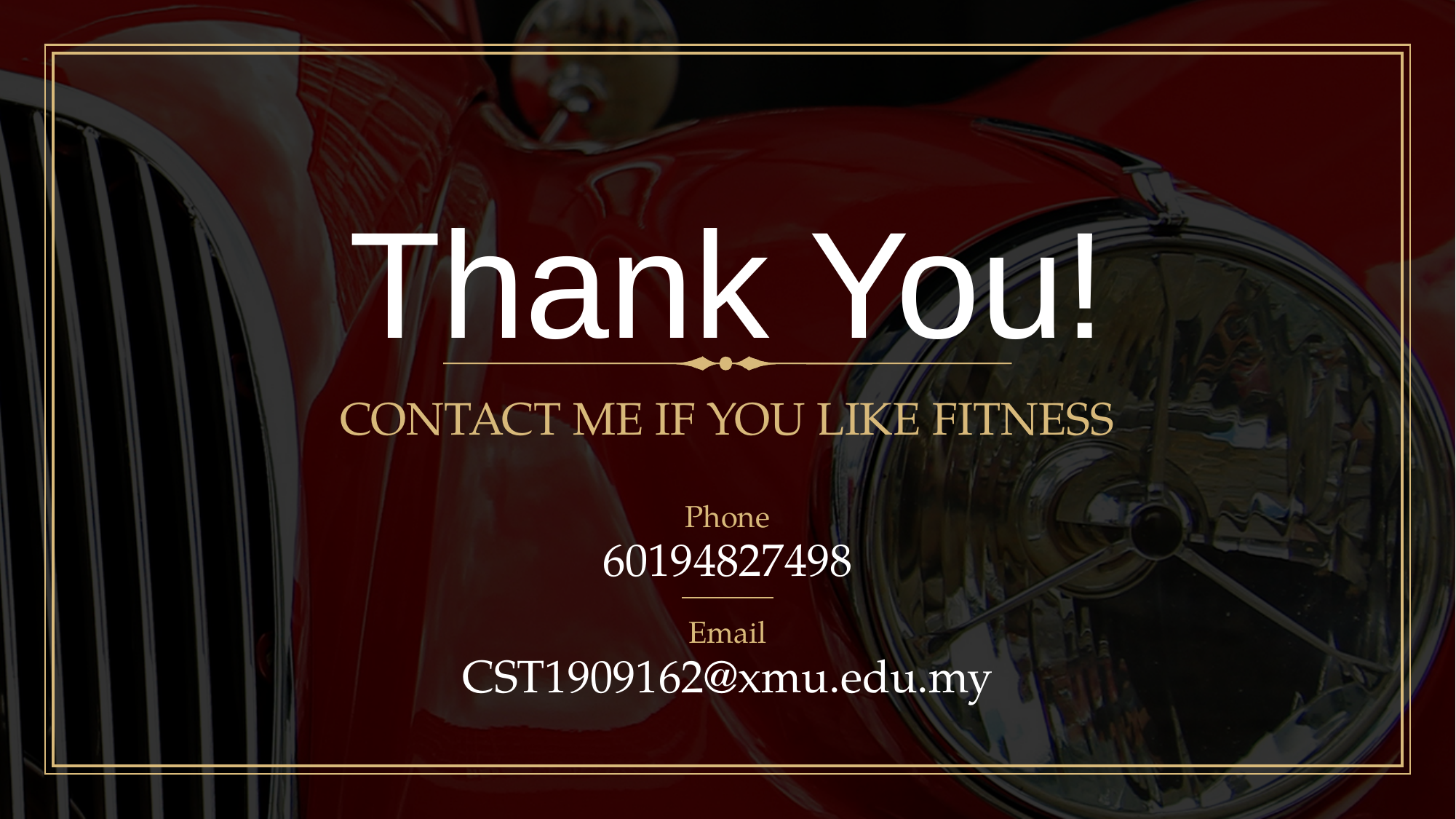

# Thank You!
CONTACT ME IF YOU LIKE FITNESS
Phone
60194827498
Email
CST1909162@xmu.edu.my